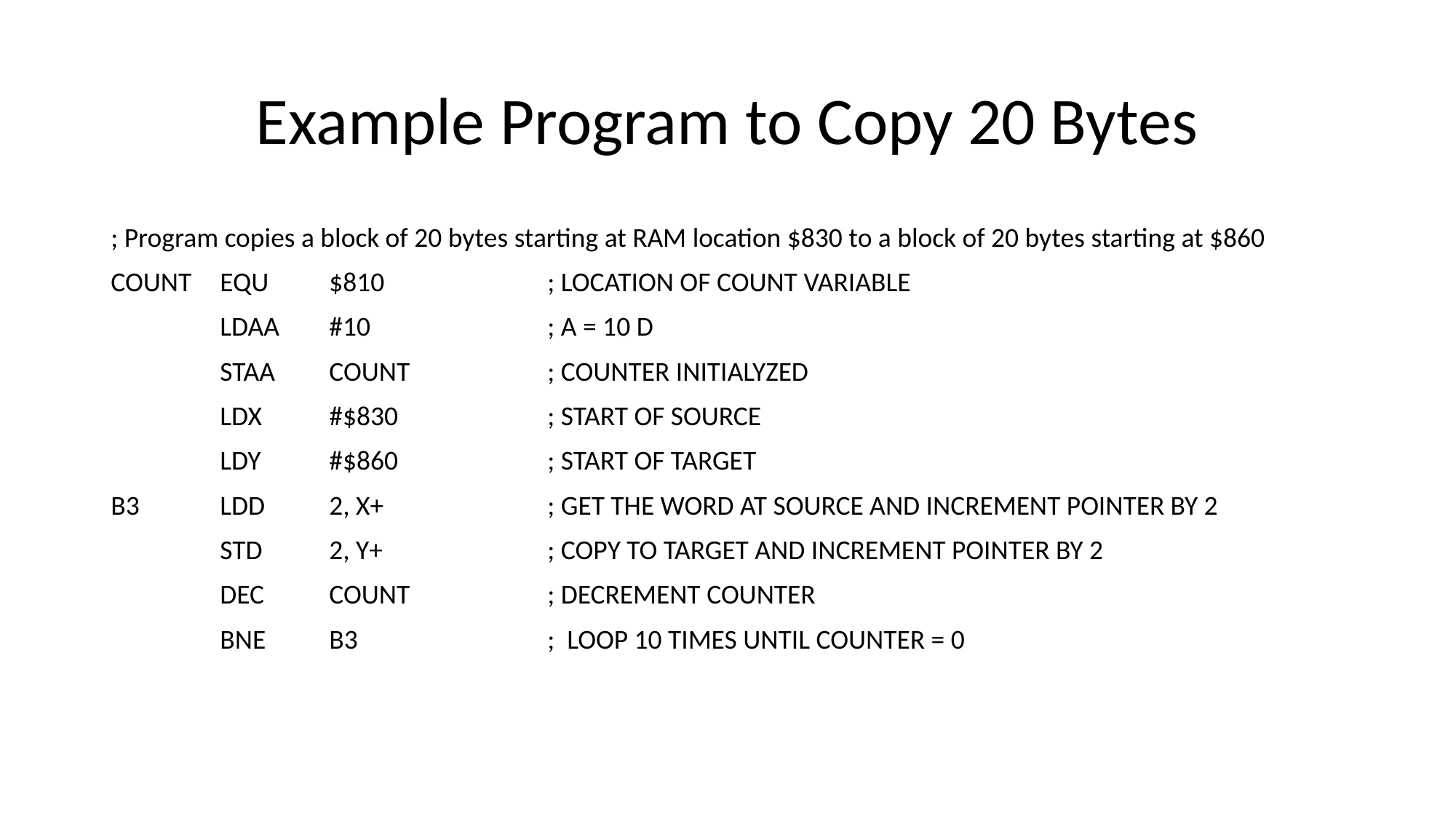

# Example Program to Copy 20 Bytes
; Program copies a block of 20 bytes starting at RAM location $830 to a block of 20 bytes starting at $860
COUNT	EQU	$810		; LOCATION OF COUNT VARIABLE
	LDAA	#10		; A = 10 D
	STAA	COUNT		; COUNTER INITIALYZED
	LDX	#$830		; START OF SOURCE
	LDY	#$860		; START OF TARGET
B3	LDD	2, X+		; GET THE WORD AT SOURCE AND INCREMENT POINTER BY 2
	STD	2, Y+		; COPY TO TARGET AND INCREMENT POINTER BY 2
	DEC	COUNT		; DECREMENT COUNTER
	BNE	B3		;  LOOP 10 TIMES UNTIL COUNTER = 0